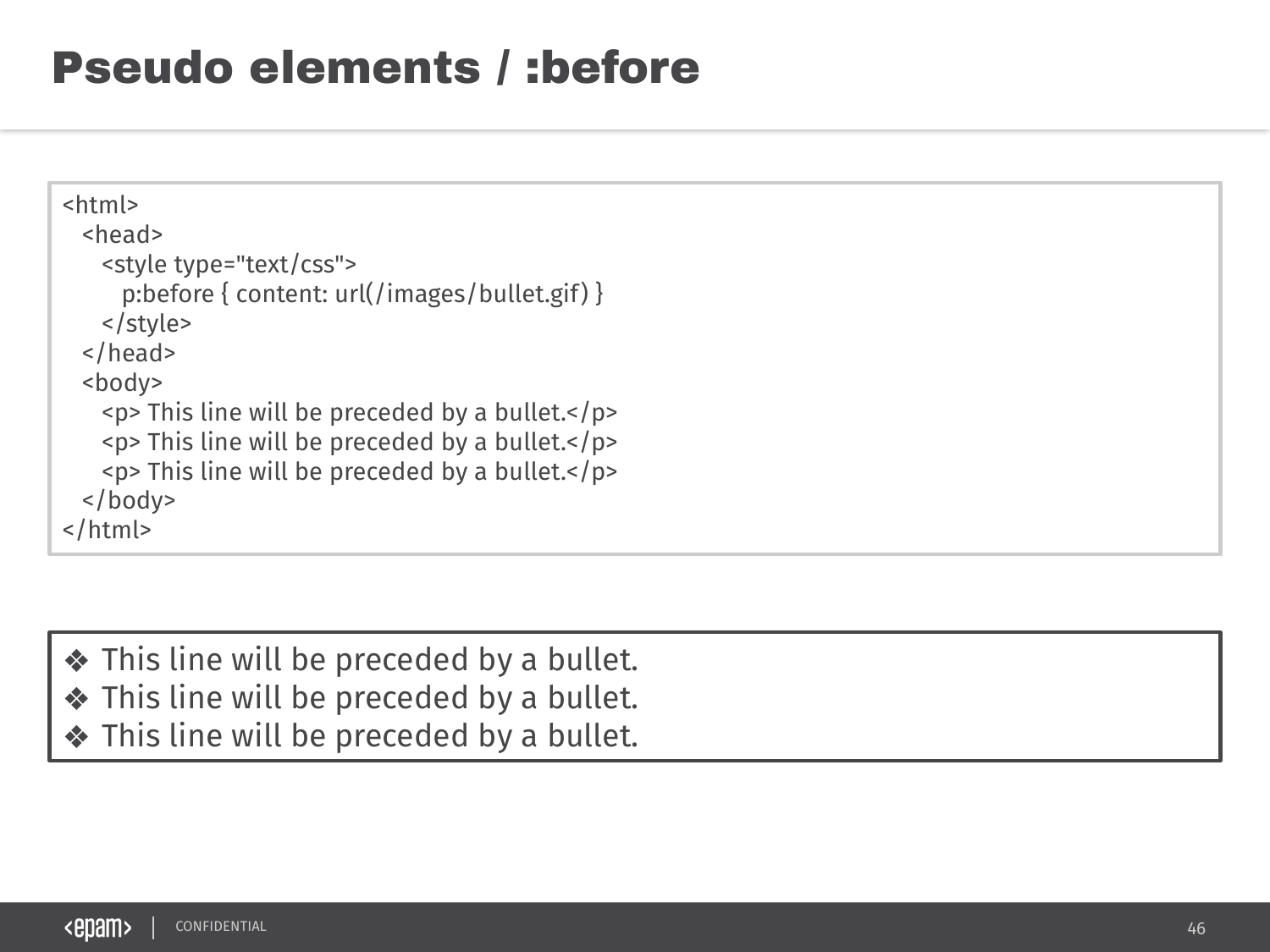

Pseudo elements / :before
<html>
   <head>
      <style type="text/css">
         p:before { content: url(/images/bullet.gif) }
      </style>
   </head>
   <body>
      <p> This line will be preceded by a bullet.</p>
      <p> This line will be preceded by a bullet.</p>
      <p> This line will be preceded by a bullet.</p>
   </body>
</html>
This line will be preceded by a bullet.
This line will be preceded by a bullet.
This line will be preceded by a bullet.